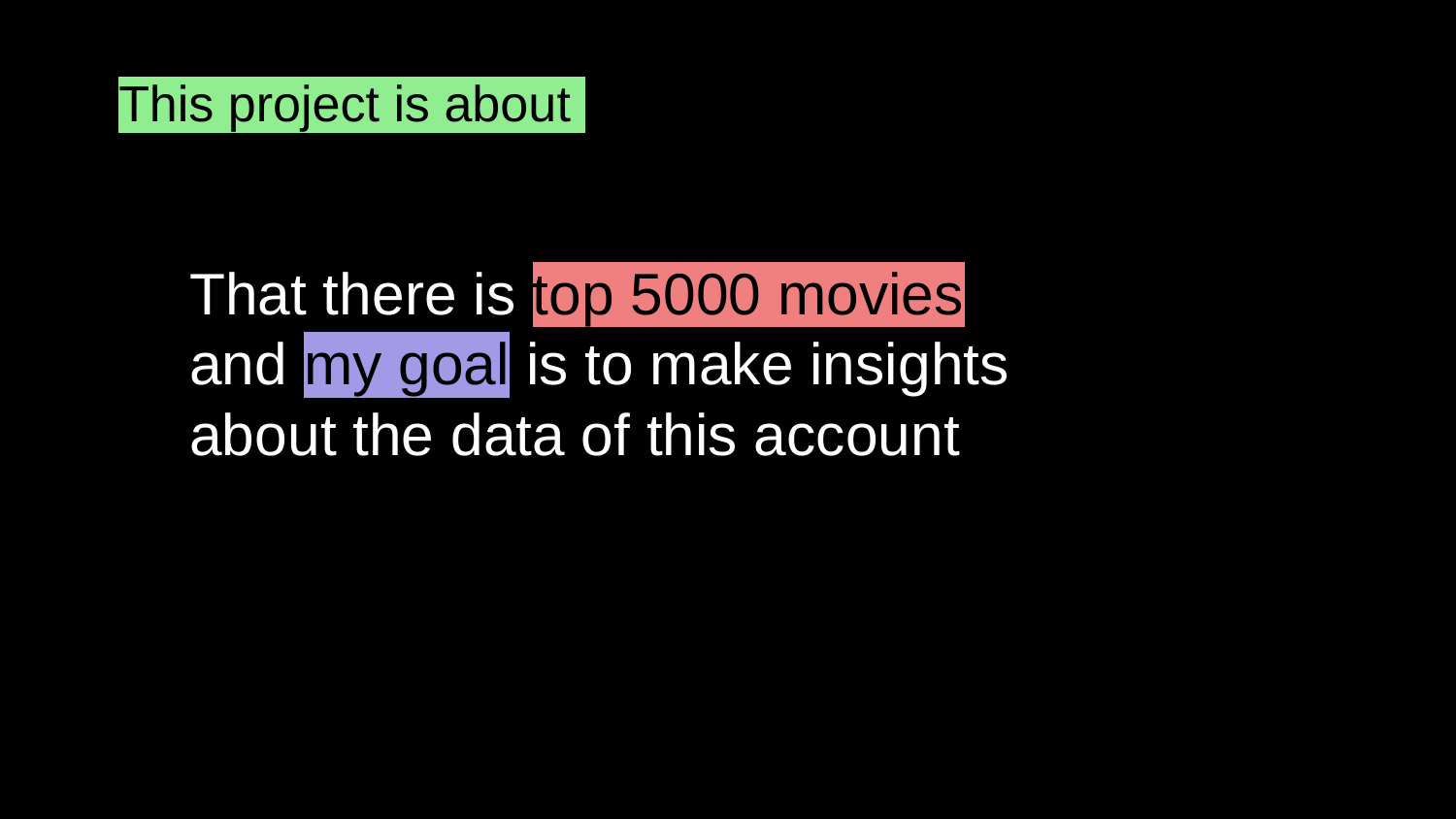

This project is about
That there is top 5000 movies and my goal is to make insights about the data of this account